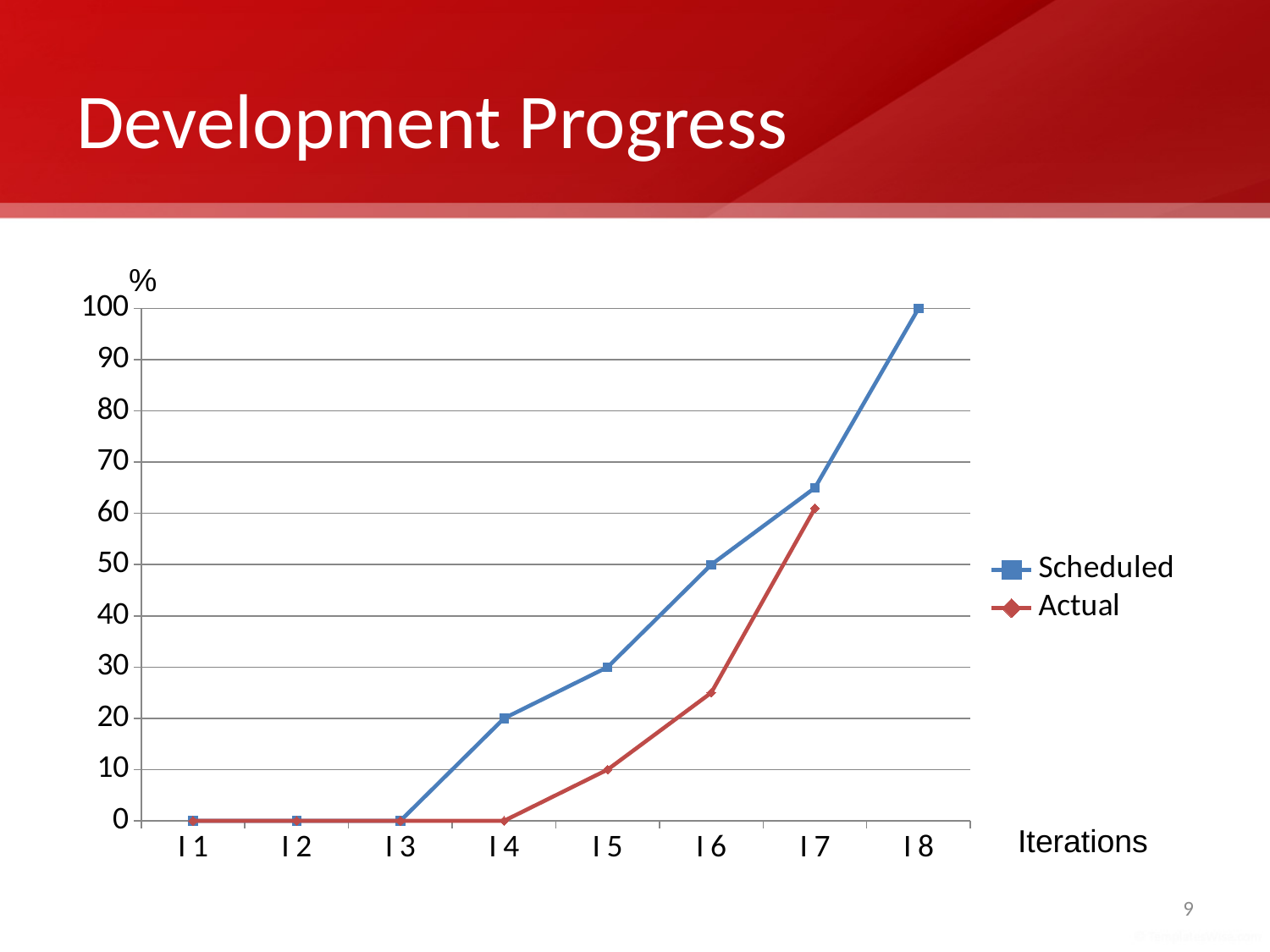

# Development Progress
%

### Chart

| Category | Scheduled | Actual |
|---|---|---|
| I 1 | 0.0 | 0.0 |
| I 2 | 0.0 | 0.0 |
| I 3 | 0.0 | 0.0 |
| I 4 | 20.0 | 0.0 |
| I 5 | 30.0 | 10.0 |
| I 6 | 50.0 | 25.0 |
| I 7 | 65.0 | 61.0 |
| I 8 | 100.0 | None |
Iterations
9